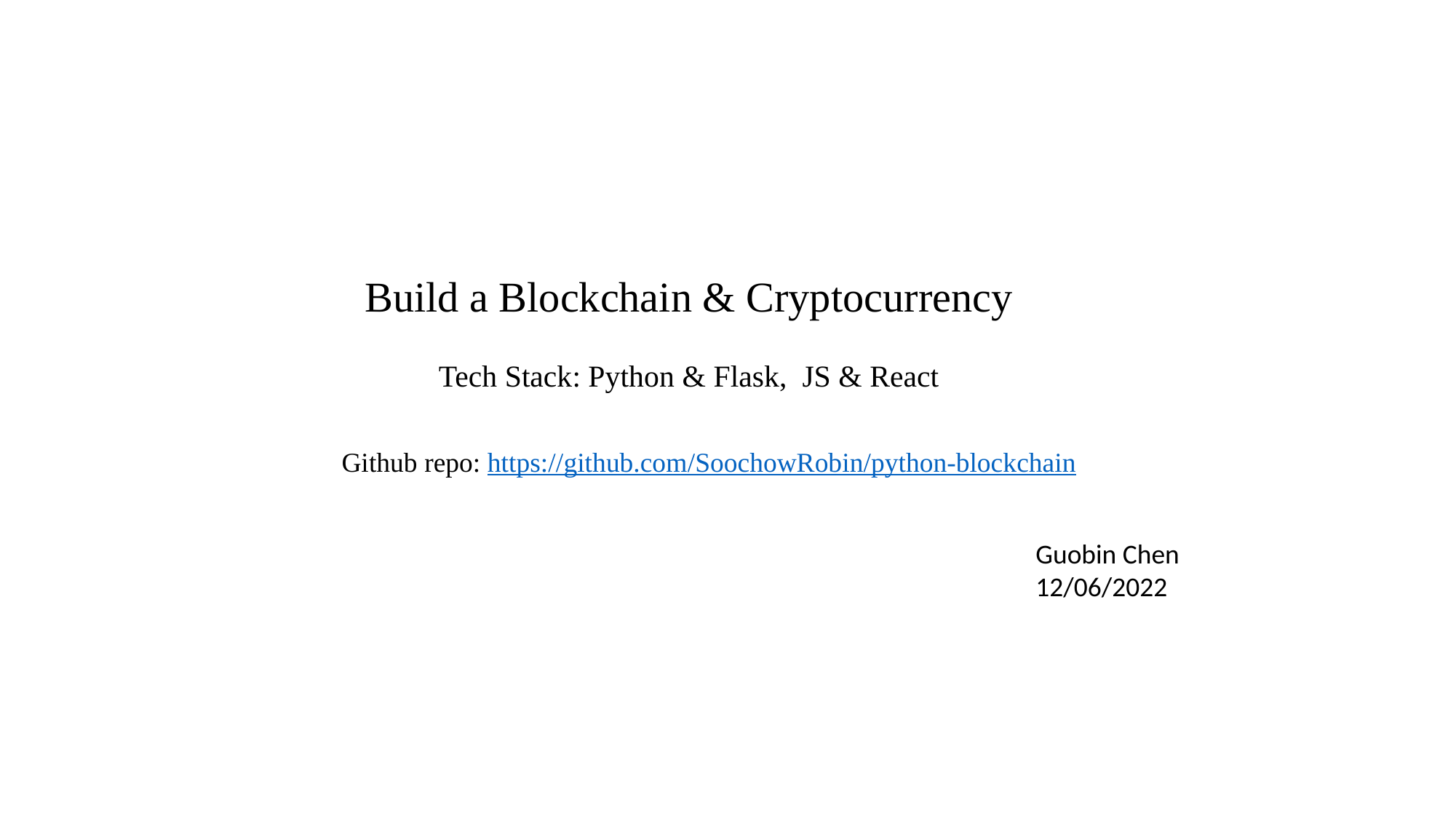

Build a Blockchain & Cryptocurrency

Tech Stack: Python & Flask,  JS & React
Github repo: https://github.com/SoochowRobin/python-blockchain
Guobin Chen
12/06/2022